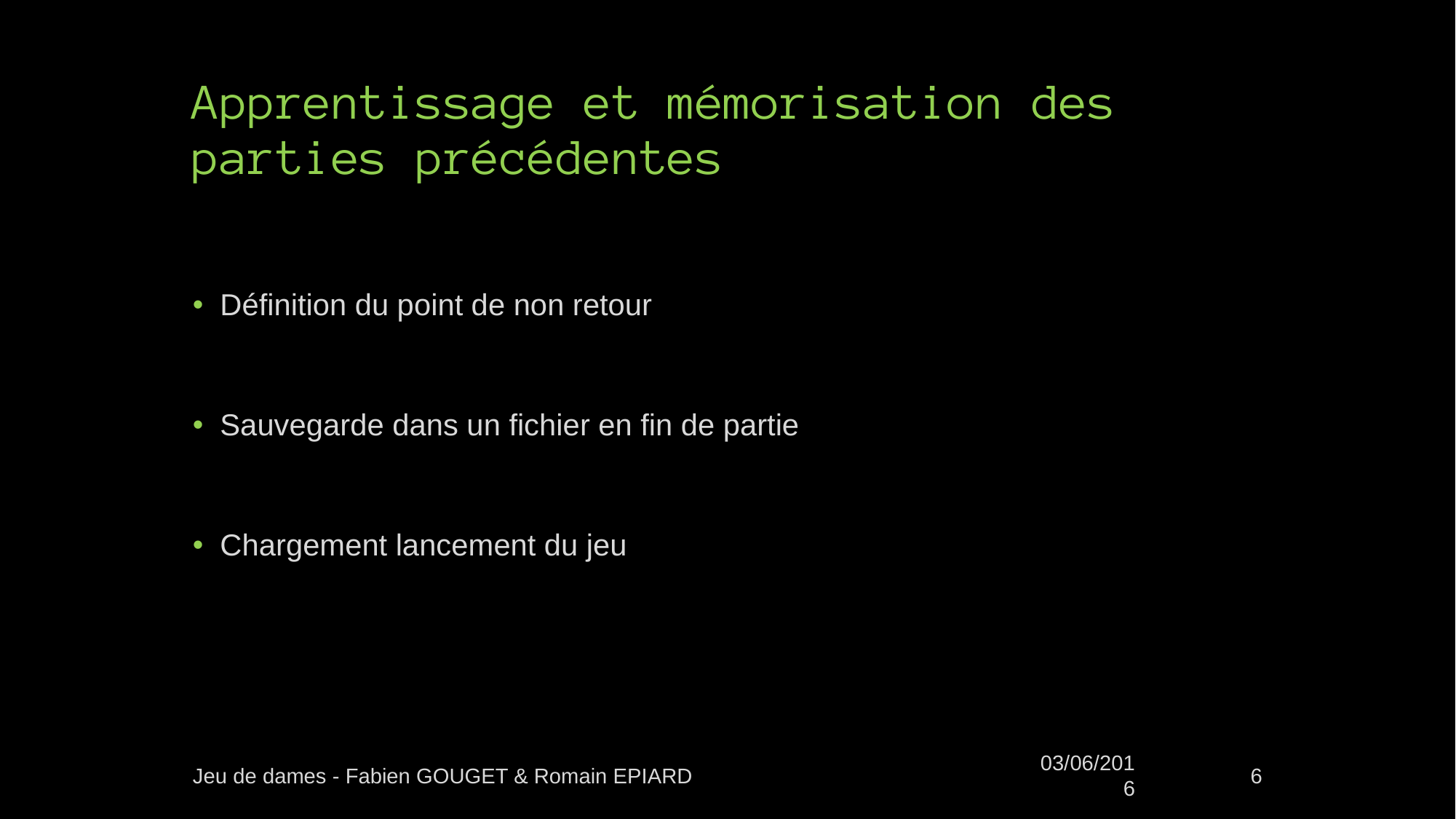

# Apprentissage et mémorisation des parties précédentes

Définition du point de non retour

Sauvegarde dans un fichier en fin de partie

Chargement lancement du jeu
Jeu de dames - Fabien GOUGET & Romain EPIARD
03/06/2016
6